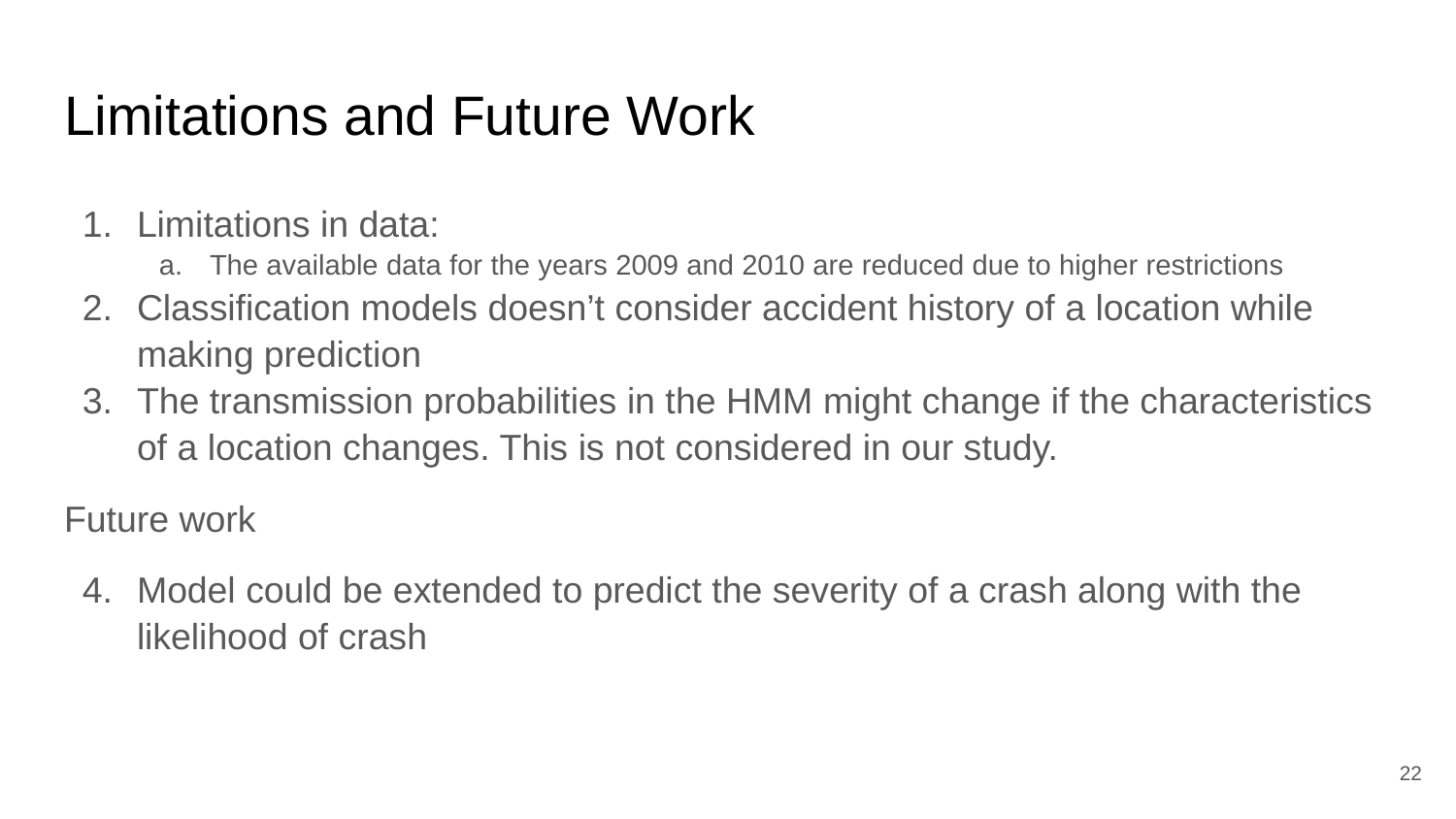

# Limitations and Future Work
Limitations in data:
The available data for the years 2009 and 2010 are reduced due to higher restrictions
Classification models doesn’t consider accident history of a location while making prediction
The transmission probabilities in the HMM might change if the characteristics of a location changes. This is not considered in our study.
Future work
Model could be extended to predict the severity of a crash along with the likelihood of crash
22